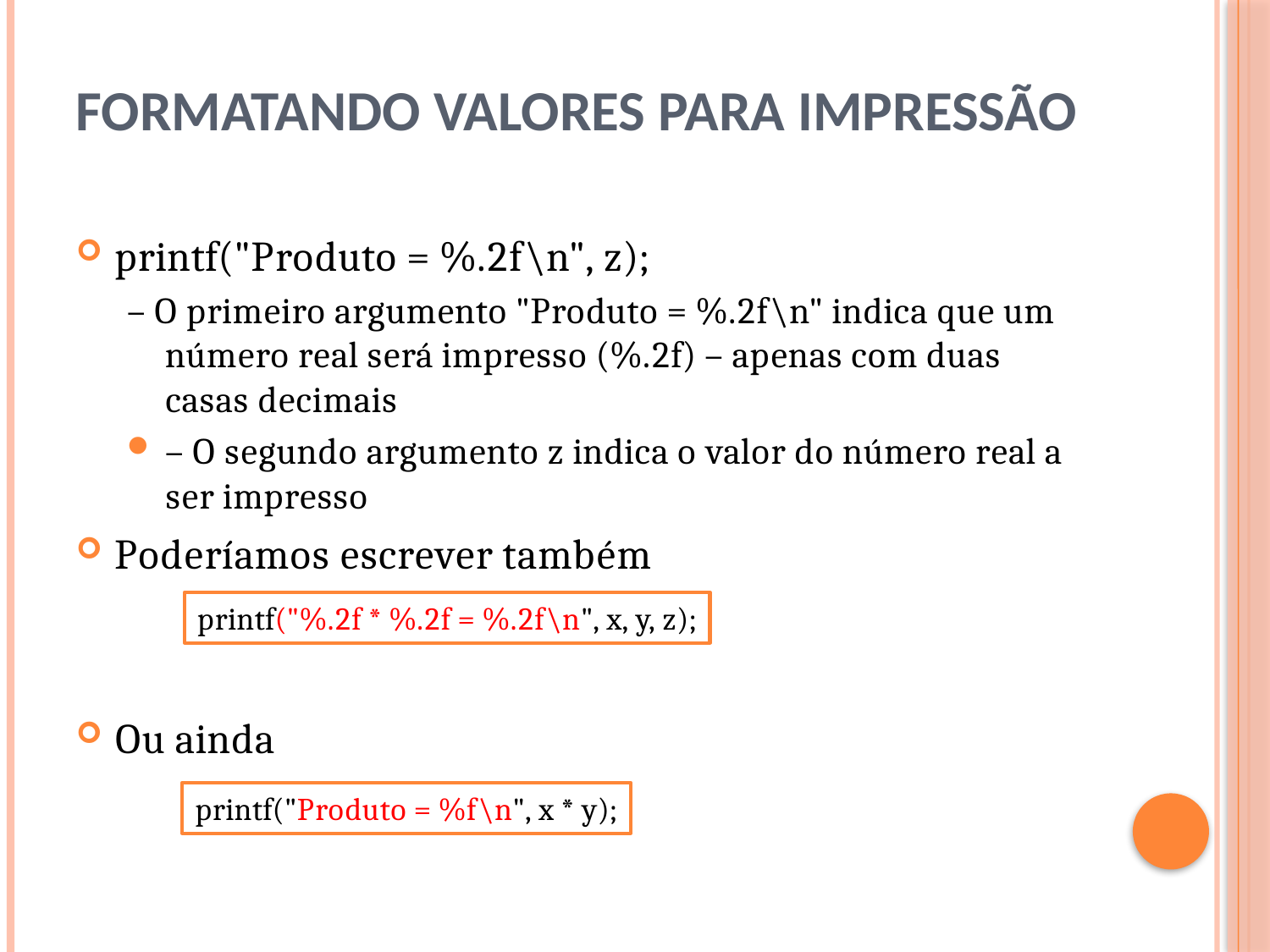

# Formatando valores para impressão
printf("Produto = %.2f\n", z);
– O primeiro argumento "Produto = %.2f\n" indica que um número real será impresso (%.2f) – apenas com duas casas decimais
– O segundo argumento z indica o valor do número real a ser impresso
Poderíamos escrever também

Ou ainda

printf("%.2f * %.2f = %.2f\n", x, y, z);
printf("Produto = %f\n", x * y);